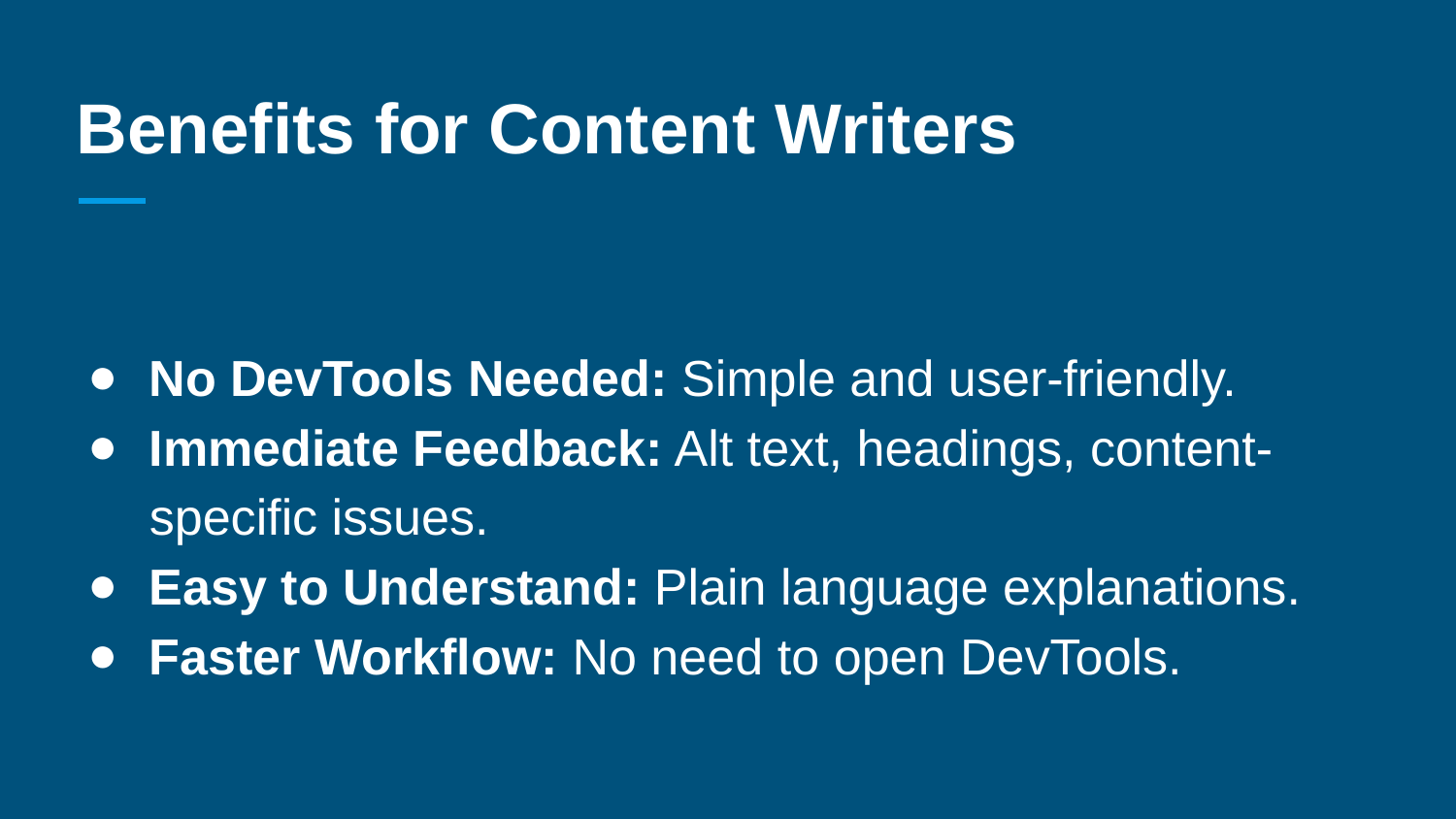

# Benefits for Content Writers

No DevTools Needed: Simple and user-friendly.
Immediate Feedback: Alt text, headings, content-specific issues.
Easy to Understand: Plain language explanations.
Faster Workflow: No need to open DevTools.